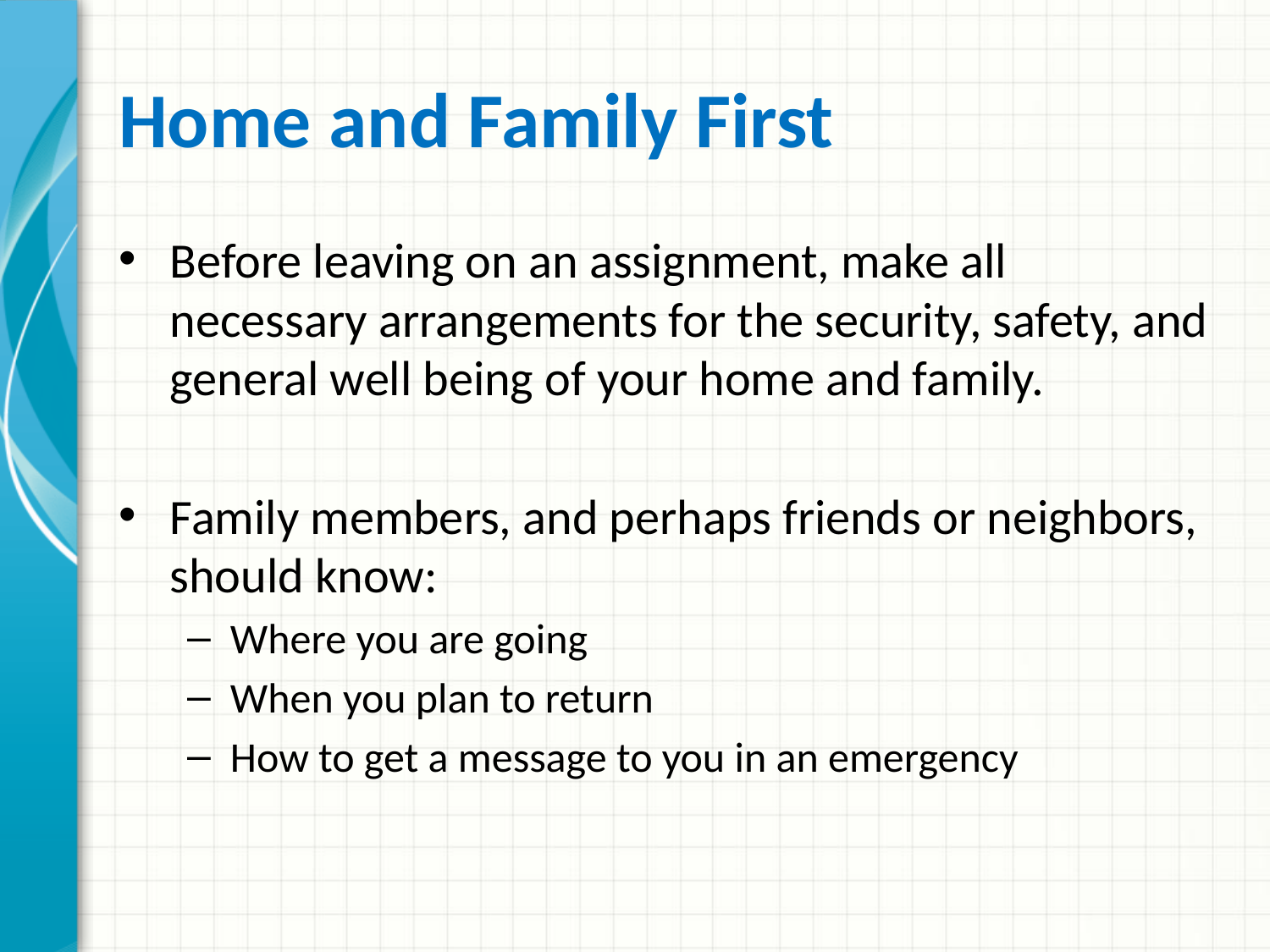

# Home and Family First
Before leaving on an assignment, make all necessary arrangements for the security, safety, and general well being of your home and family.

Family members, and perhaps friends or neighbors, should know:
Where you are going
When you plan to return
How to get a message to you in an emergency